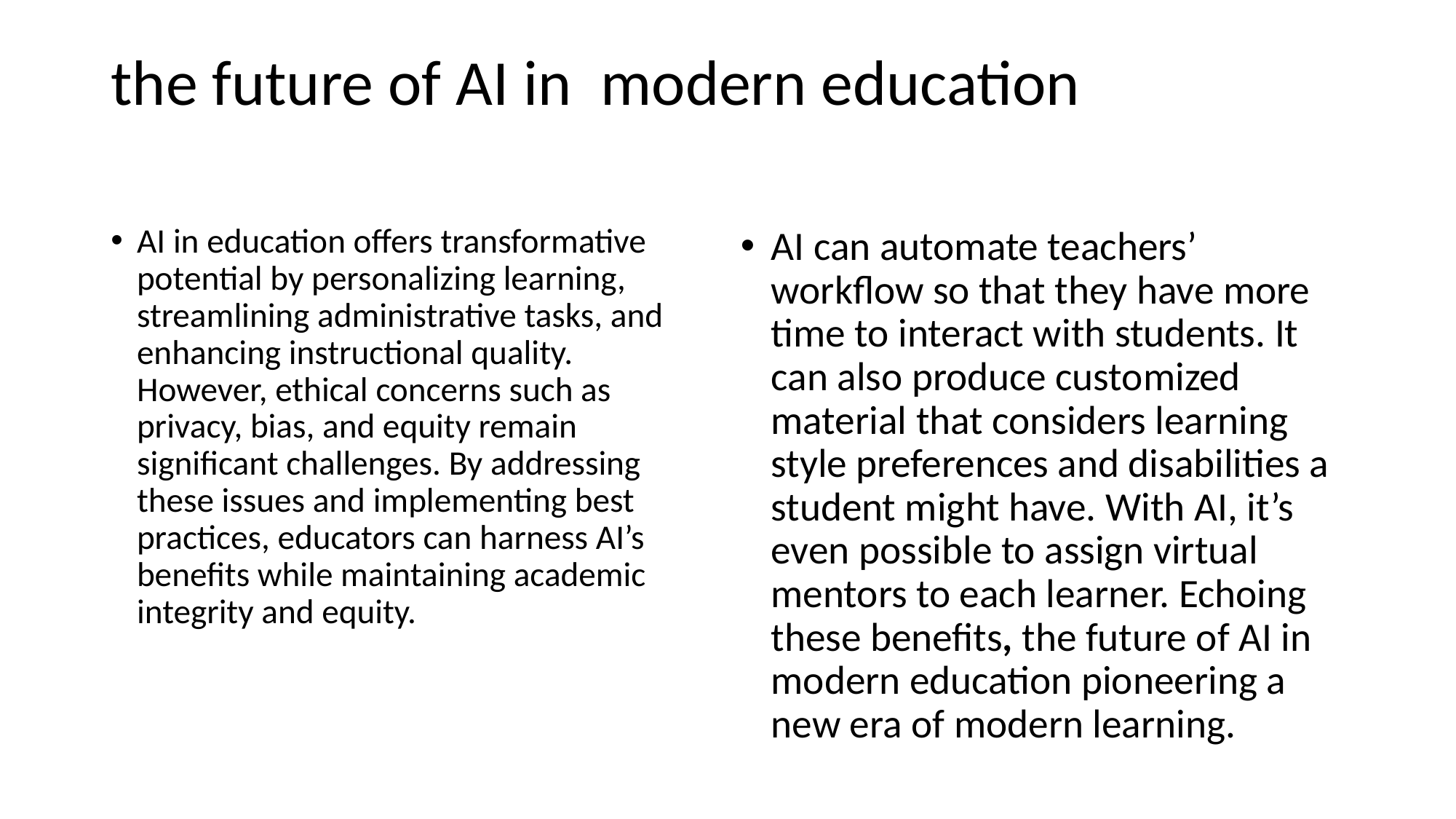

# the future of AI in  modern education
AI in education offers transformative potential by personalizing learning, streamlining administrative tasks, and enhancing instructional quality. However, ethical concerns such as privacy, bias, and equity remain significant challenges. By addressing these issues and implementing best practices, educators can harness AI’s benefits while maintaining academic integrity and equity.

AI can automate teachers’ workflow so that they have more time to interact with students. It can also produce customized material that considers learning style preferences and disabilities a student might have. With AI, it’s even possible to assign virtual mentors to each learner. Echoing these benefits, the future of AI in modern education pioneering a new era of modern learning.